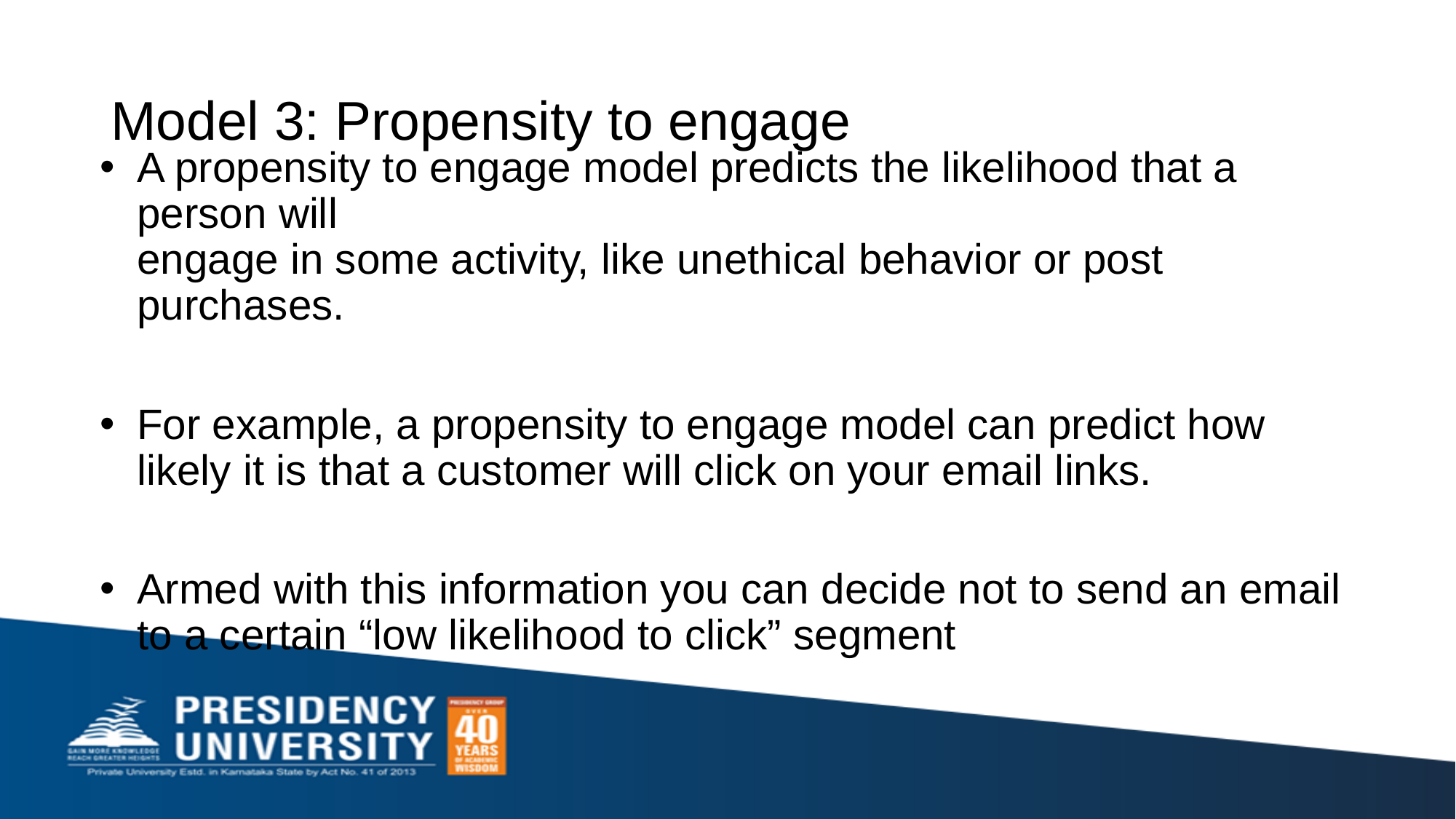

Model 3: Propensity to engage
# A propensity to engage model predicts the likelihood that a person will engage in some activity, like unethical behavior or post purchases.

For example, a propensity to engage model can predict how likely it is that a customer will click on your email links.

Armed with this information you can decide not to send an email to a certain “low likelihood to click” segment